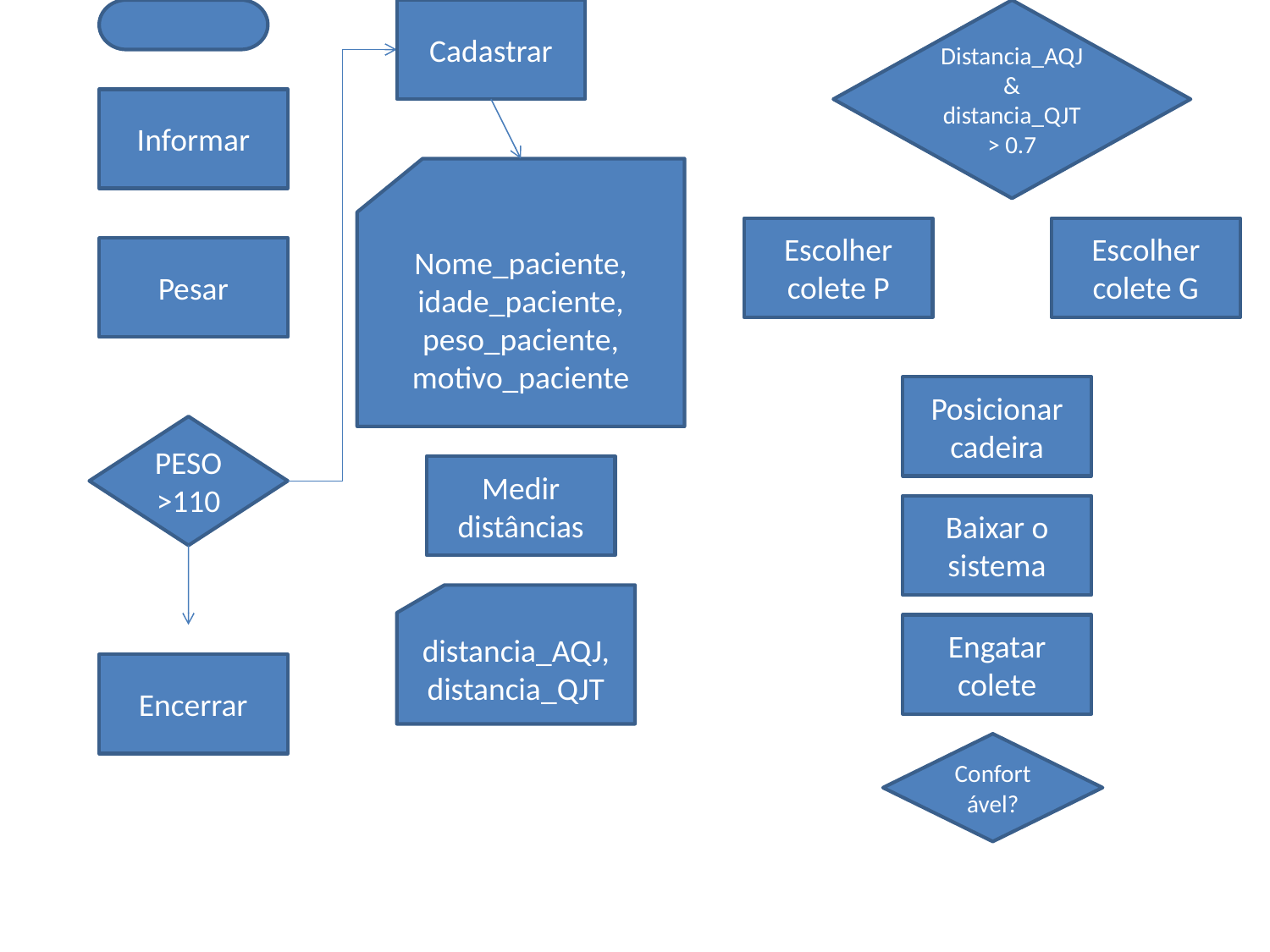

Cadastrar
Distancia_AQJ & distancia_QJT > 0.7
Informar
Nome_paciente, idade_paciente, peso_paciente, motivo_paciente
Escolher colete P
Escolher colete G
Pesar
Posicionar cadeira
PESO>110
Medir distâncias
Baixar o sistema
distancia_AQJ, distancia_QJT
Engatar colete
Encerrar
Confortável?